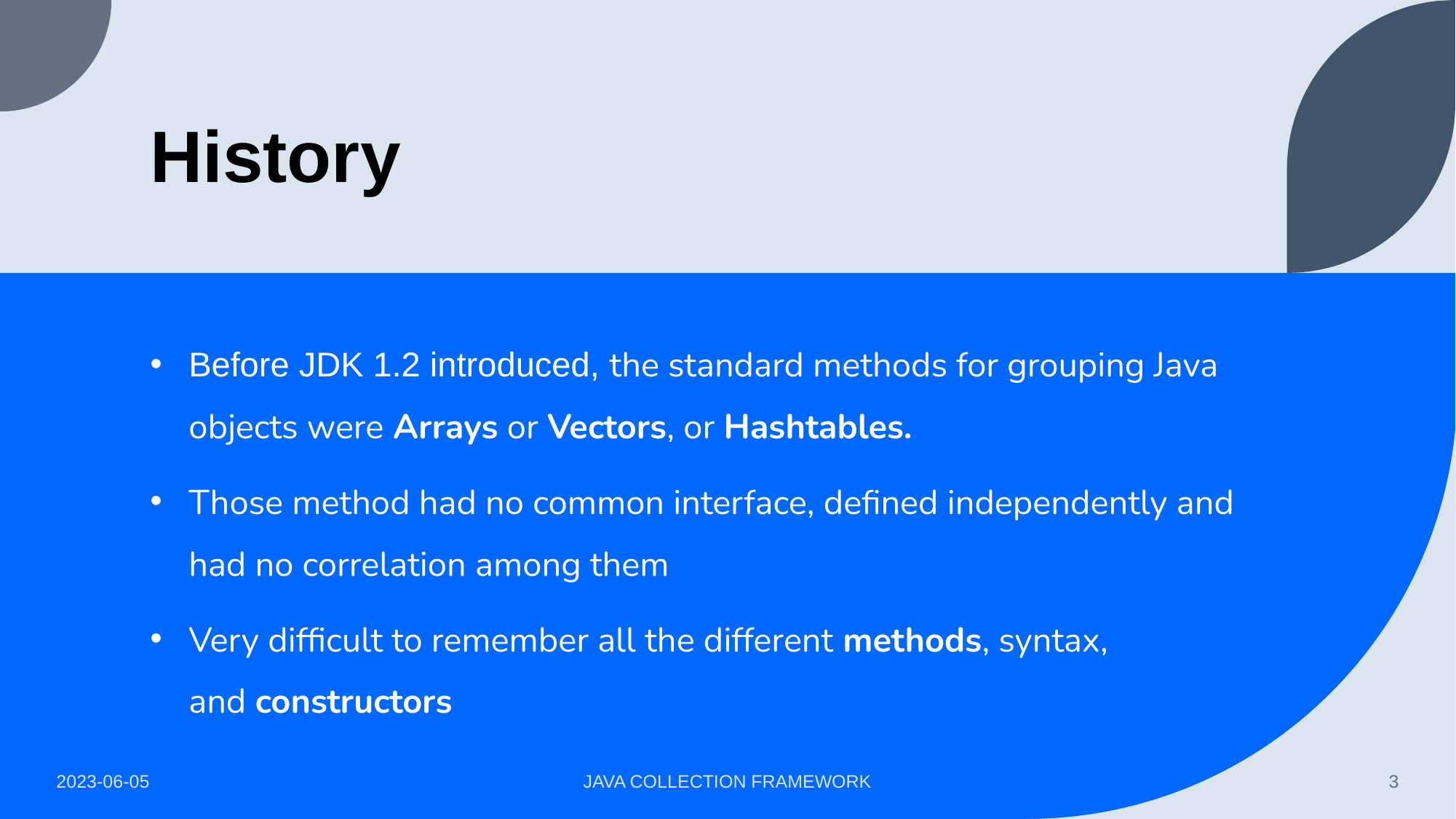

# History
Before JDK 1.2 introduced, the standard methods for grouping Java objects were Arrays or Vectors, or Hashtables.
Those method had no common interface, defined independently and had no correlation among them
Very difficult to remember all the different methods, syntax, and constructors
2023-06-05
JAVA COLLECTION FRAMEWORK
3